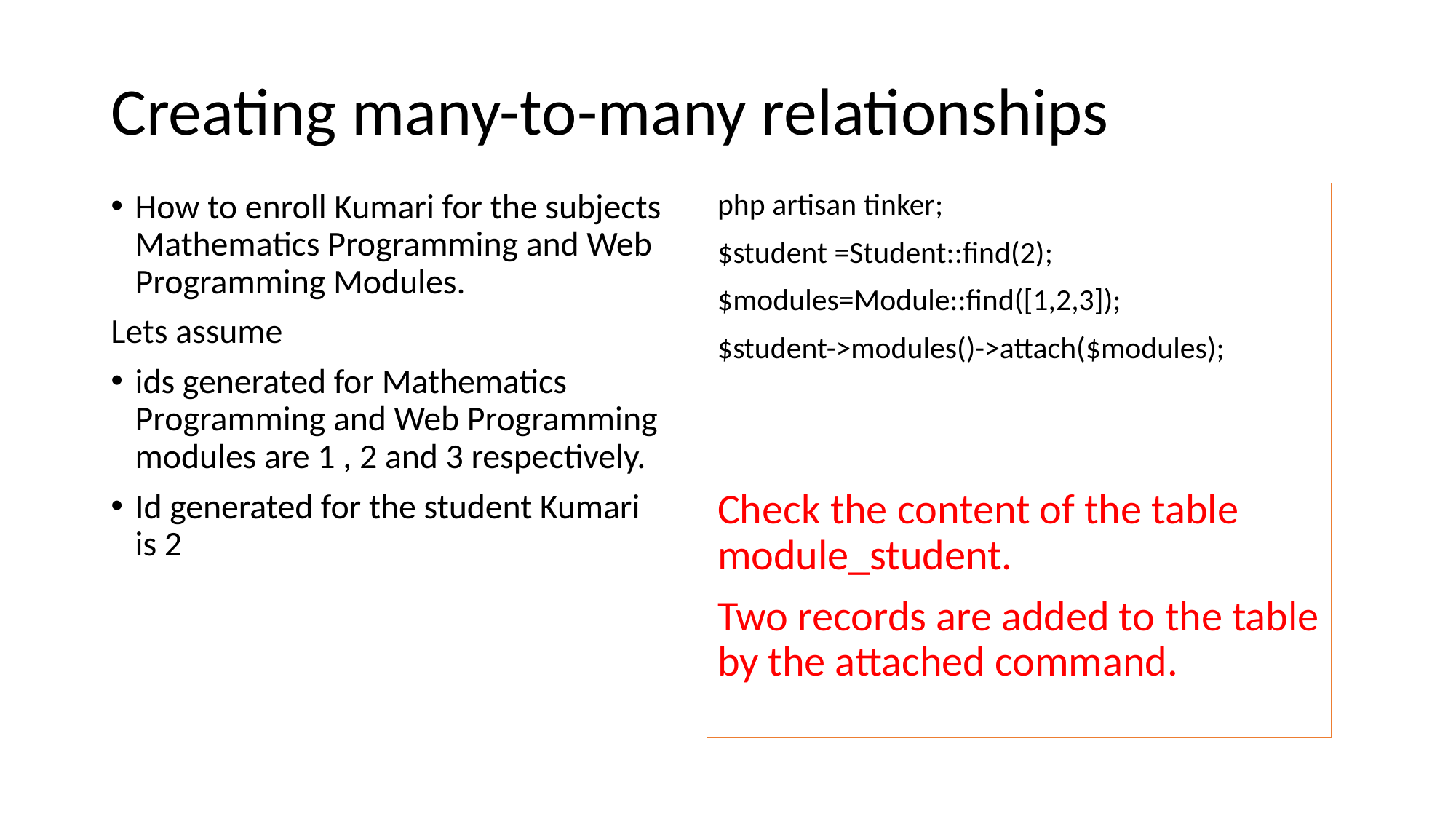

# Creating many-to-many relationships
php artisan tinker;
$student =Student::find(2);
$modules=Module::find([1,2,3]);
$student->modules()->attach($modules);

Check the content of the table module_student.
Two records are added to the table by the attached command.
How to enroll Kumari for the subjects Mathematics Programming and Web Programming Modules.
Lets assume
ids generated for Mathematics Programming and Web Programming modules are 1 , 2 and 3 respectively.
Id generated for the student Kumari is 2